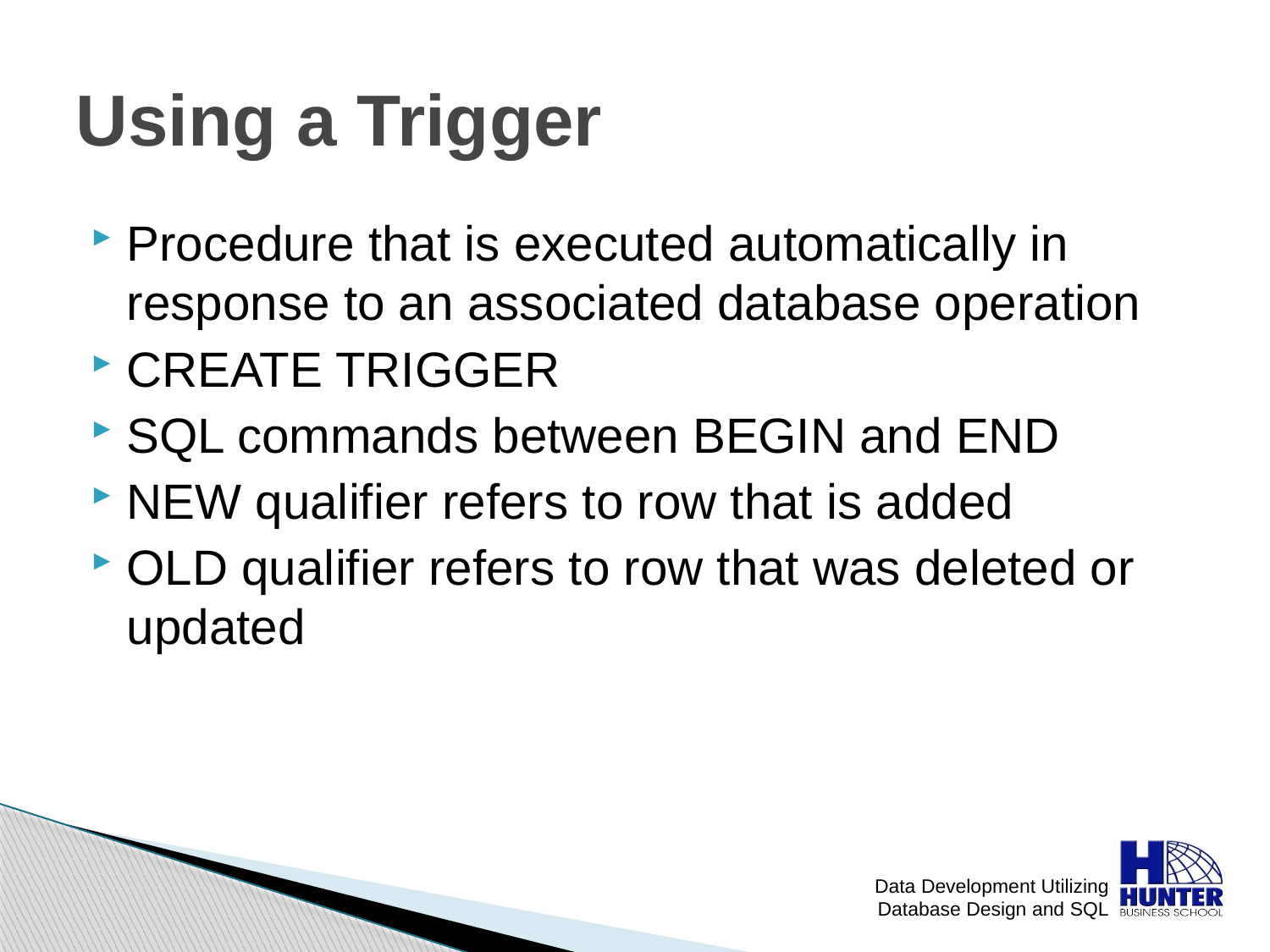

# Using a Trigger
Procedure that is executed automatically in response to an associated database operation
CREATE TRIGGER
SQL commands between BEGIN and END
NEW qualifier refers to row that is added
OLD qualifier refers to row that was deleted or updated